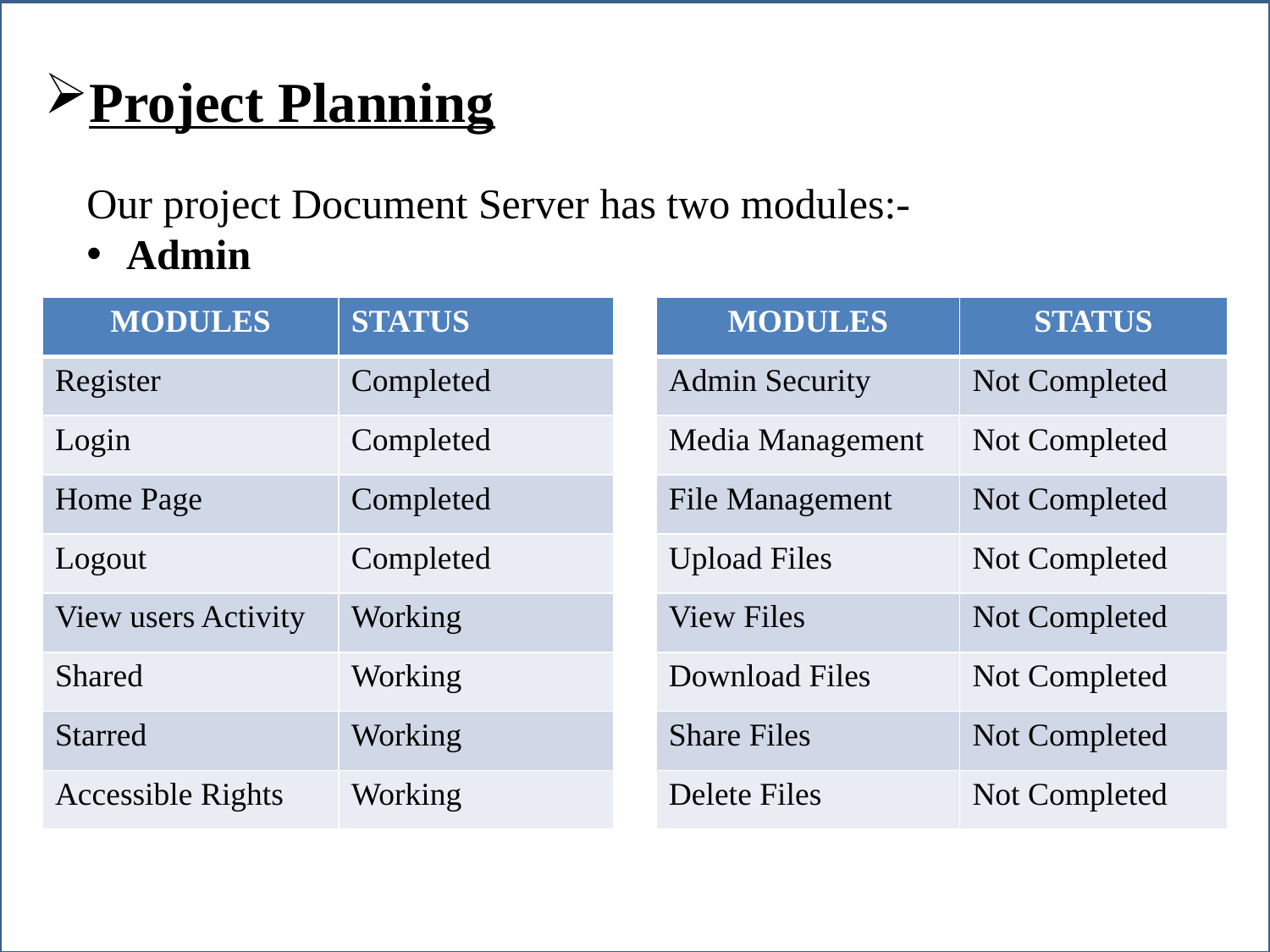

Project Planning

Our project Document Server has two modules:-
Admin

| MODULES | STATUS |
| --- | --- |
| Register | Completed |
| Login | Completed |
| Home Page | Completed |
| Logout | Completed |
| View users Activity | Working |
| Shared | Working |
| Starred | Working |
| Accessible Rights | Working |
| MODULES | STATUS |
| --- | --- |
| Admin Security | Not Completed |
| Media Management | Not Completed |
| File Management | Not Completed |
| Upload Files | Not Completed |
| View Files | Not Completed |
| Download Files | Not Completed |
| Share Files | Not Completed |
| Delete Files | Not Completed |